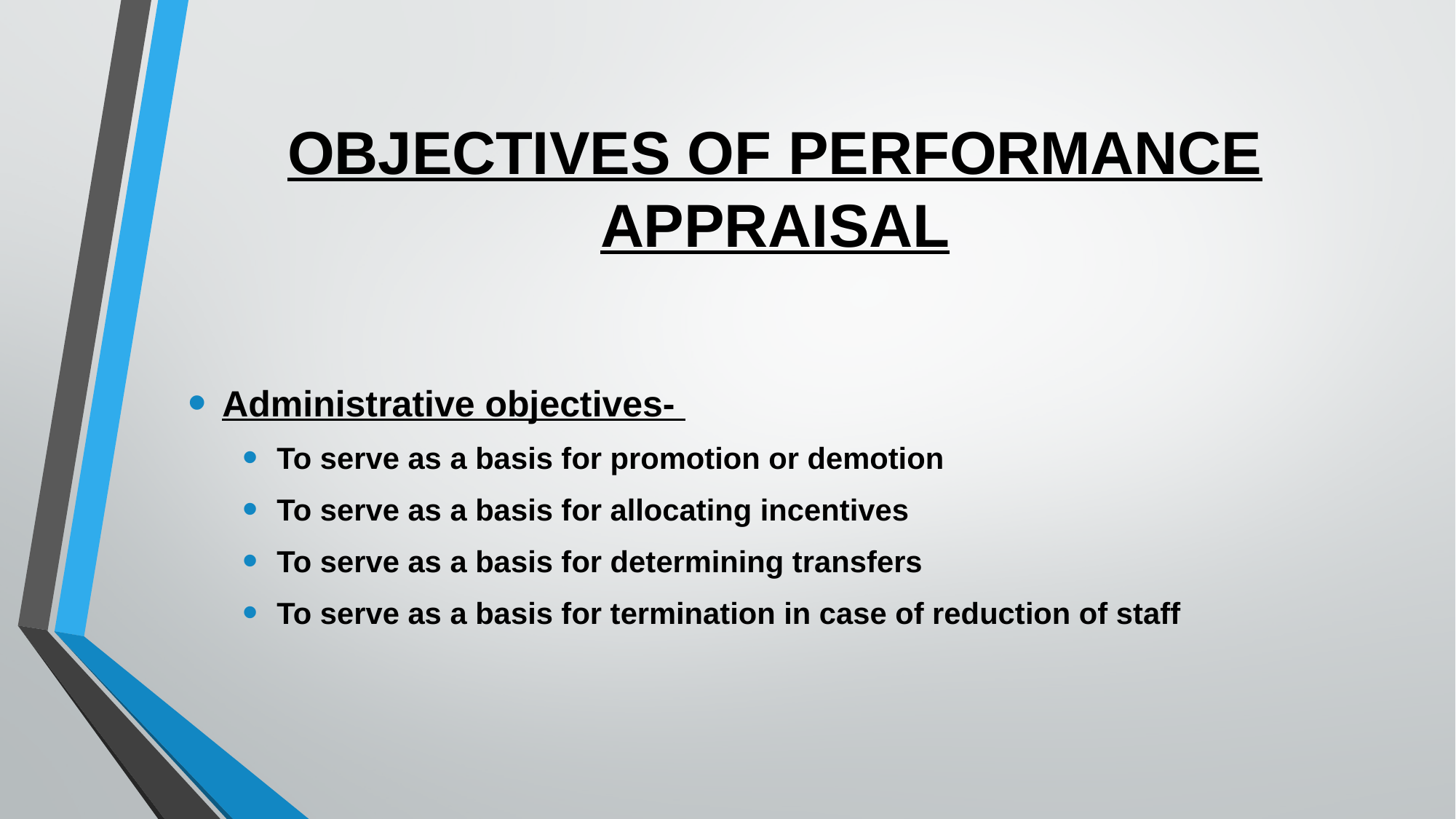

# OBJECTIVES OF PERFORMANCE APPRAISAL
Administrative objectives-
To serve as a basis for promotion or demotion
To serve as a basis for allocating incentives
To serve as a basis for determining transfers
To serve as a basis for termination in case of reduction of staff